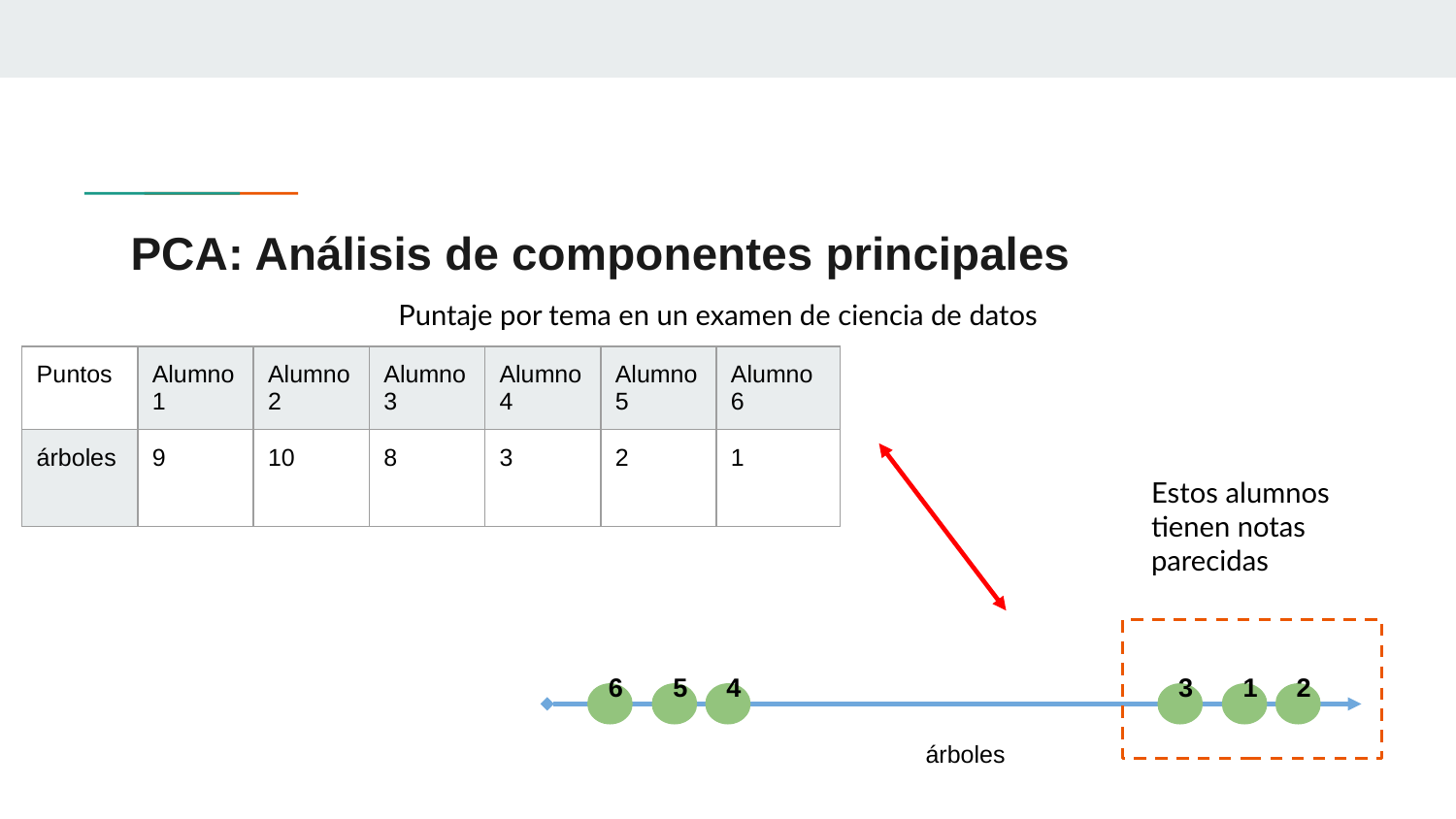

# PCA: Análisis de componentes principales
Puntaje por tema en un examen de ciencia de datos
| Puntos | Alumno 1 | Alumno 2 | Alumno 3 | Alumno 4 | Alumno 5 | Alumno 6 |
| --- | --- | --- | --- | --- | --- | --- |
| árboles | 9 | 10 | 8 | 3 | 2 | 1 |
Estos alumnos tienen notas parecidas

6
5
4
3
1
2
árboles